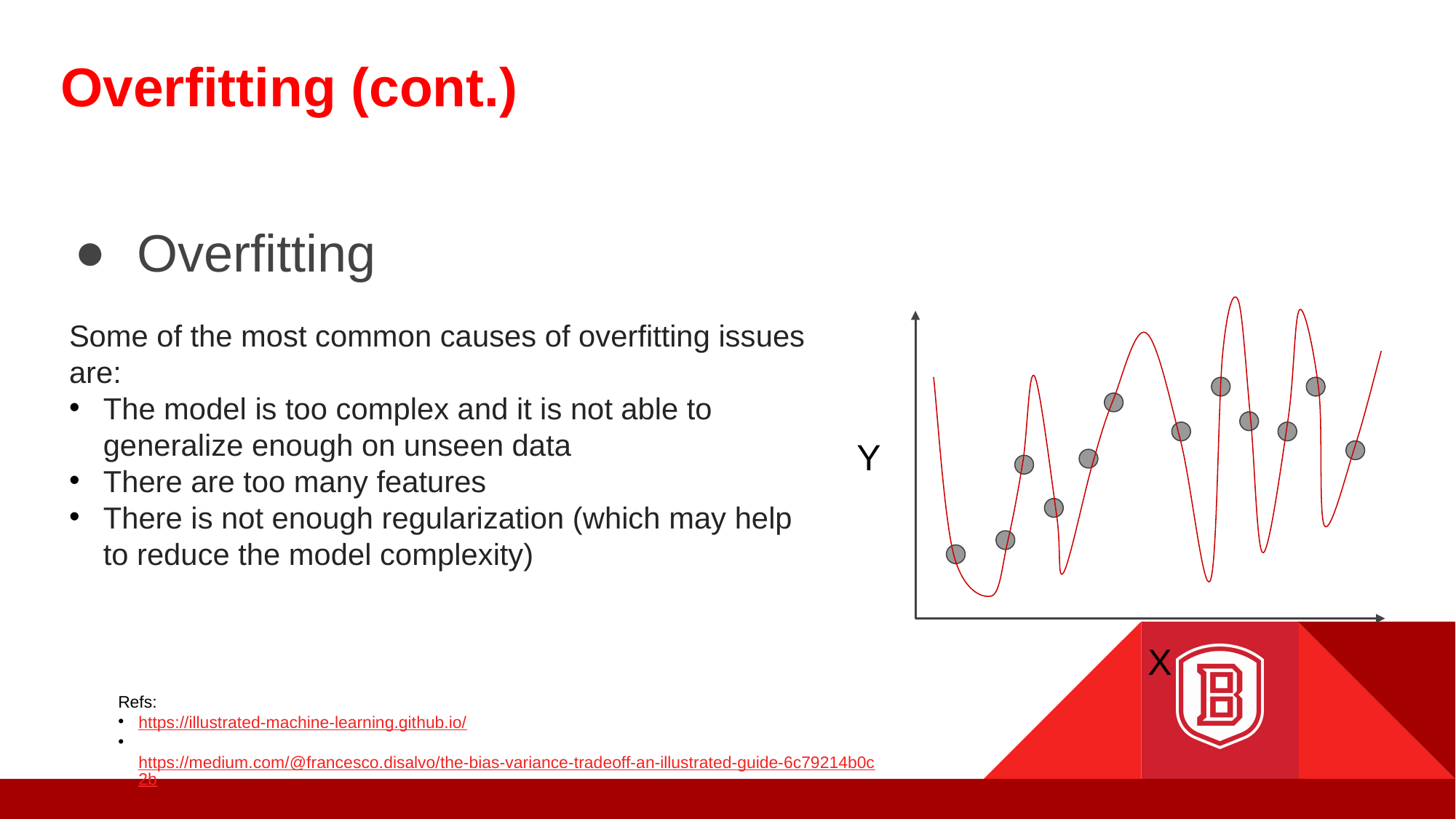

# Overfitting (cont.)
Overfitting

Some of the most common causes of overfitting issues are:
The model is too complex and it is not able to generalize enough on unseen data
There are too many features
There is not enough regularization (which may help to reduce the model complexity)

Y

X
Refs:
https://illustrated-machine-learning.github.io/
 https://medium.com/@francesco.disalvo/the-bias-variance-tradeoff-an-illustrated-guide-6c79214b0c2b